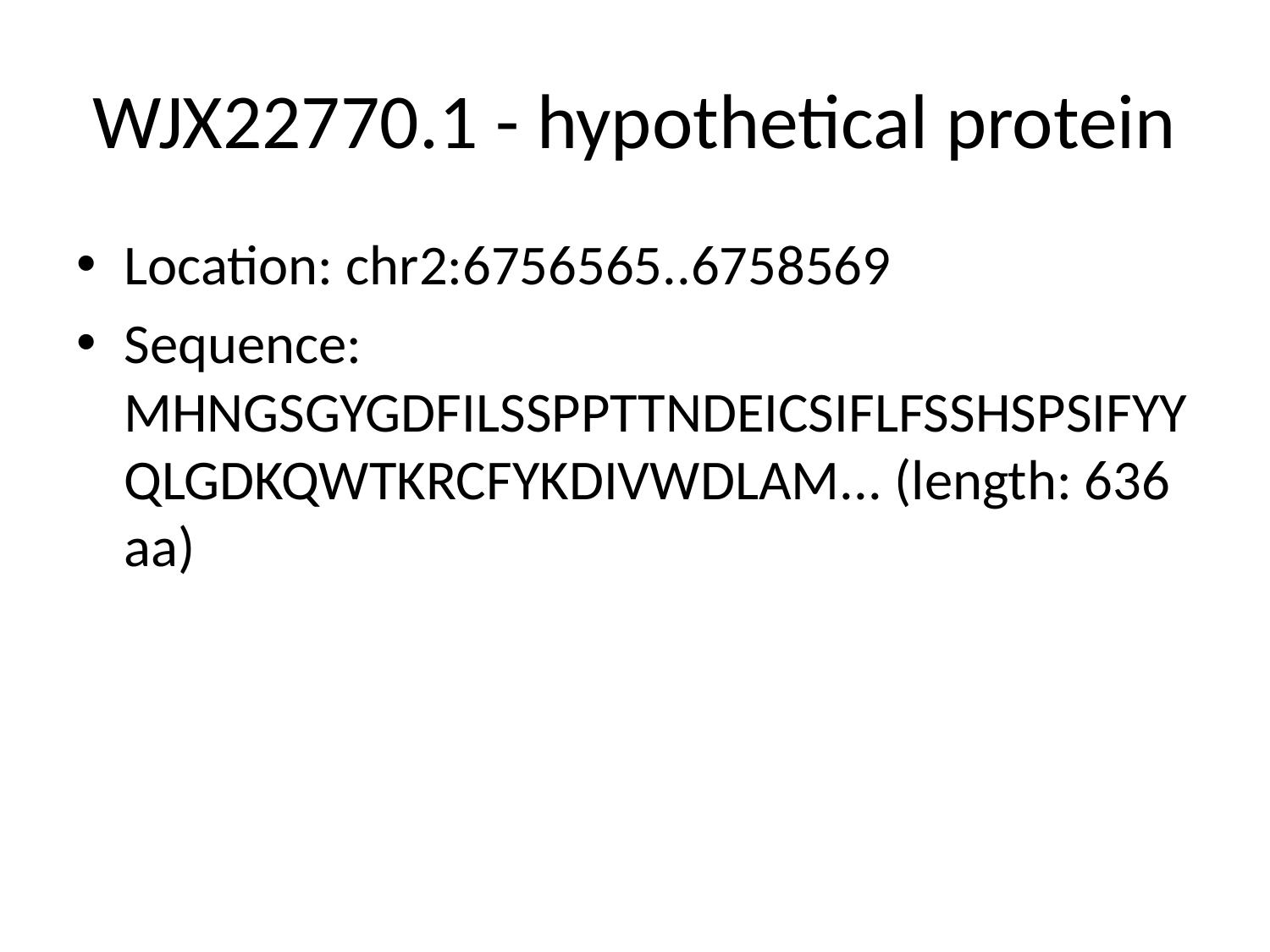

# WJX22770.1 - hypothetical protein
Location: chr2:6756565..6758569
Sequence: MHNGSGYGDFILSSPPTTNDEICSIFLFSSHSPSIFYYQLGDKQWTKRCFYKDIVWDLAM... (length: 636 aa)